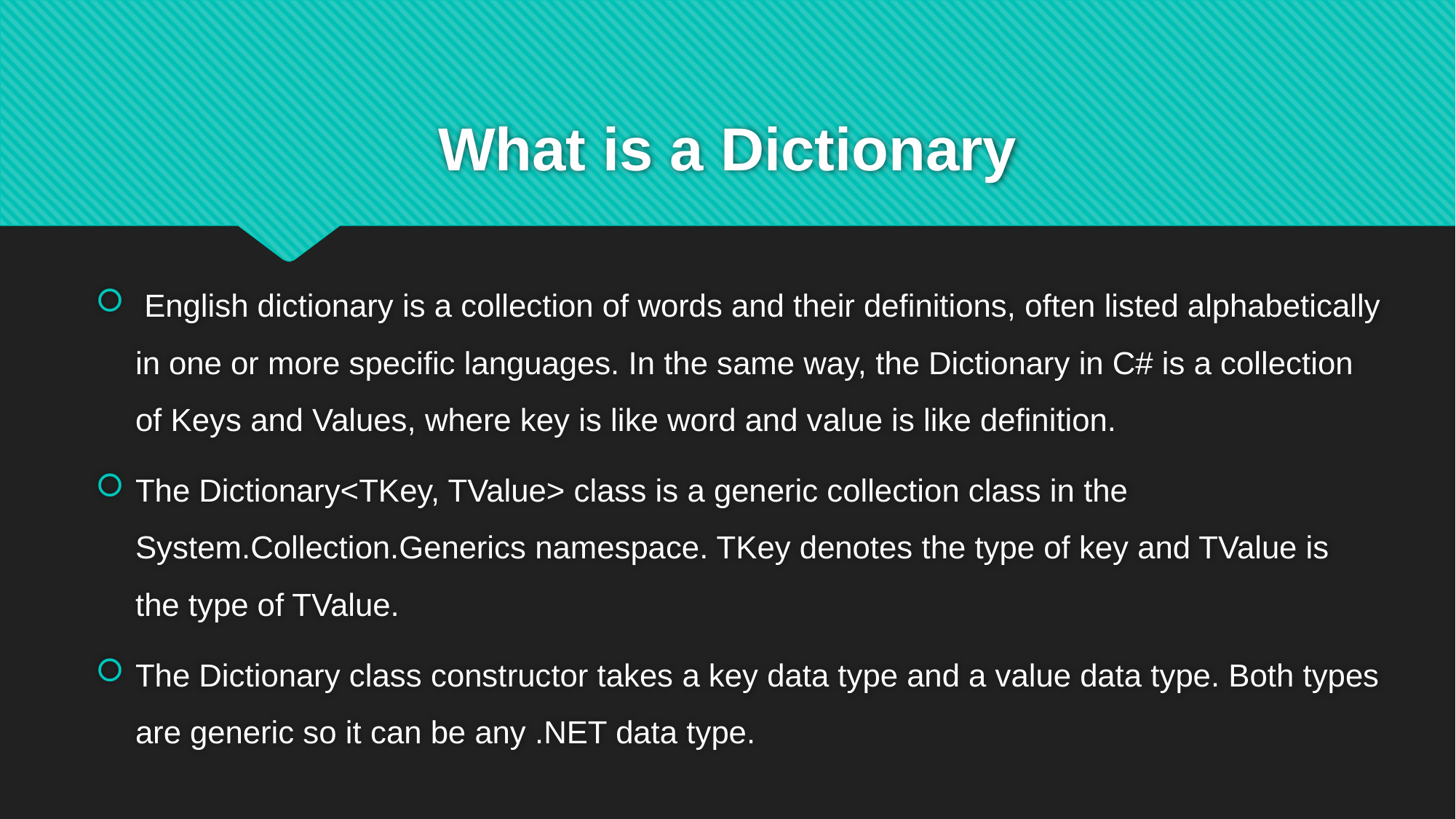

# What is a Dictionary
 English dictionary is a collection of words and their definitions, often listed alphabetically in one or more specific languages. In the same way, the Dictionary in C# is a collection of Keys and Values, where key is like word and value is like definition.
The Dictionary<TKey, TValue> class is a generic collection class in the System.Collection.Generics namespace. TKey denotes the type of key and TValue is the type of TValue.
The Dictionary class constructor takes a key data type and a value data type. Both types are generic so it can be any .NET data type.